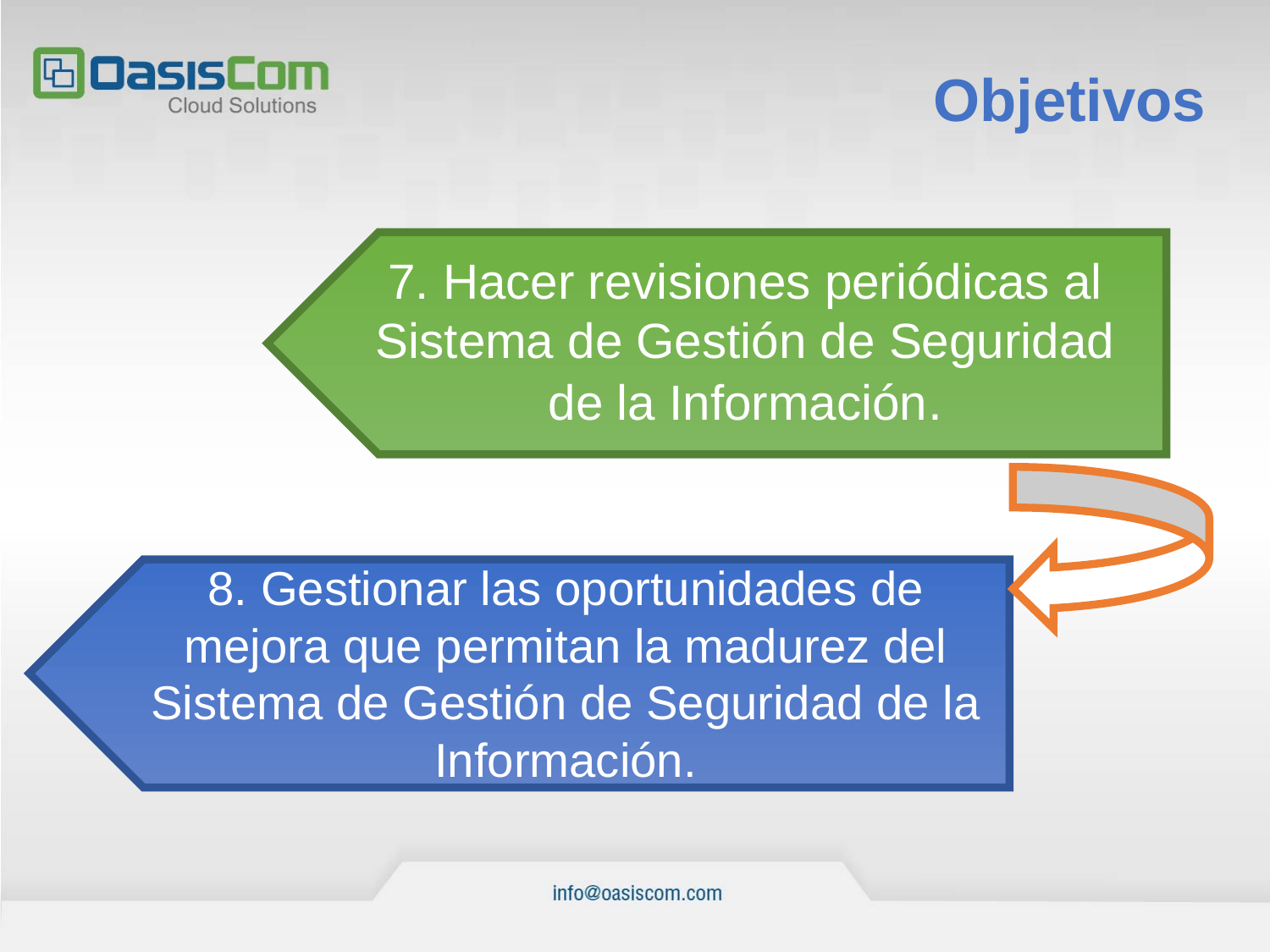

Objetivos

7. Hacer revisiones periódicas al Sistema de Gestión de Seguridad de la Información.

8. Gestionar las oportunidades de mejora que permitan la madurez del Sistema de Gestión de Seguridad de la Información.